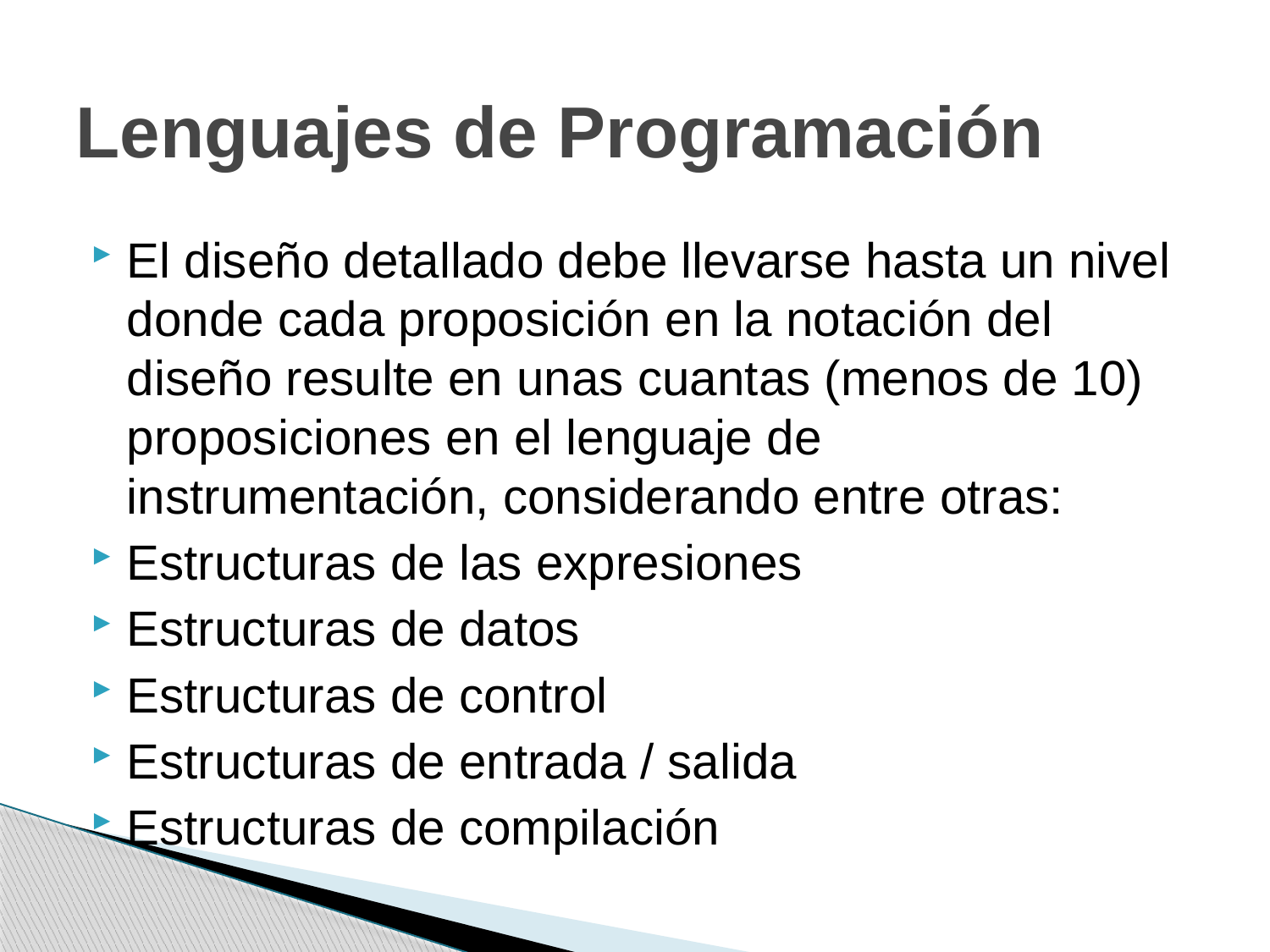

# Lenguajes de Programación
El diseño detallado debe llevarse hasta un nivel donde cada proposición en la notación del diseño resulte en unas cuantas (menos de 10) proposiciones en el lenguaje de instrumentación, considerando entre otras:
Estructuras de las expresiones
Estructuras de datos
Estructuras de control
Estructuras de entrada / salida
Estructuras de compilación